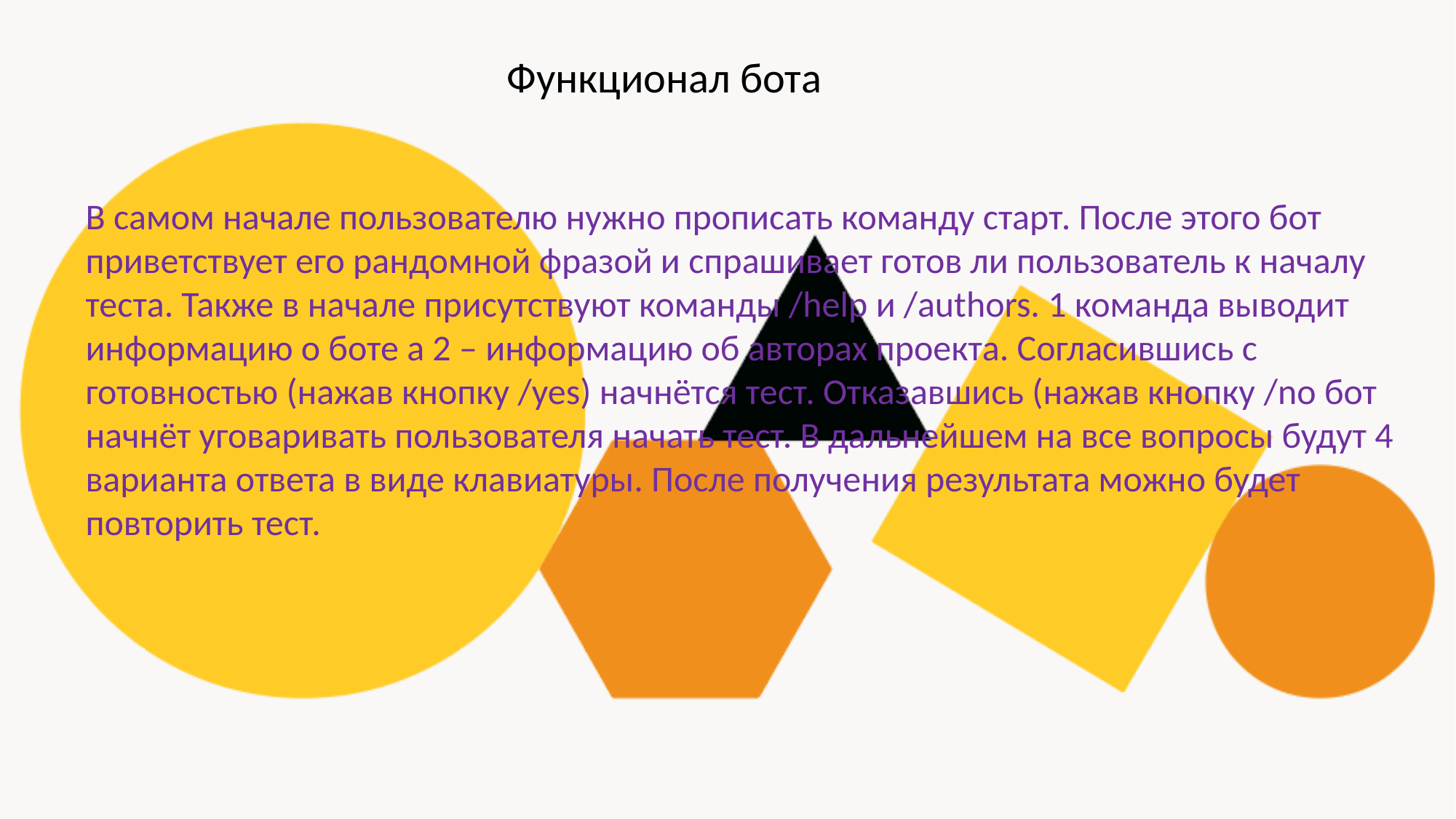

Функционал бота
В самом начале пользователю нужно прописать команду старт. После этого бот
приветствует его рандомной фразой и спрашивает готов ли пользователь к началу теста. Также в начале присутствуют команды /help и /authors. 1 команда выводит информацию о боте а 2 – информацию об авторах проекта. Согласившись с готовностью (нажав кнопку /yes) начнётся тест. Отказавшись (нажав кнопку /no бот
начнёт уговаривать пользователя начать тест. В дальнейшем на все вопросы будут 4 варианта ответа в виде клавиатуры. После получения результата можно будет повторить тест.